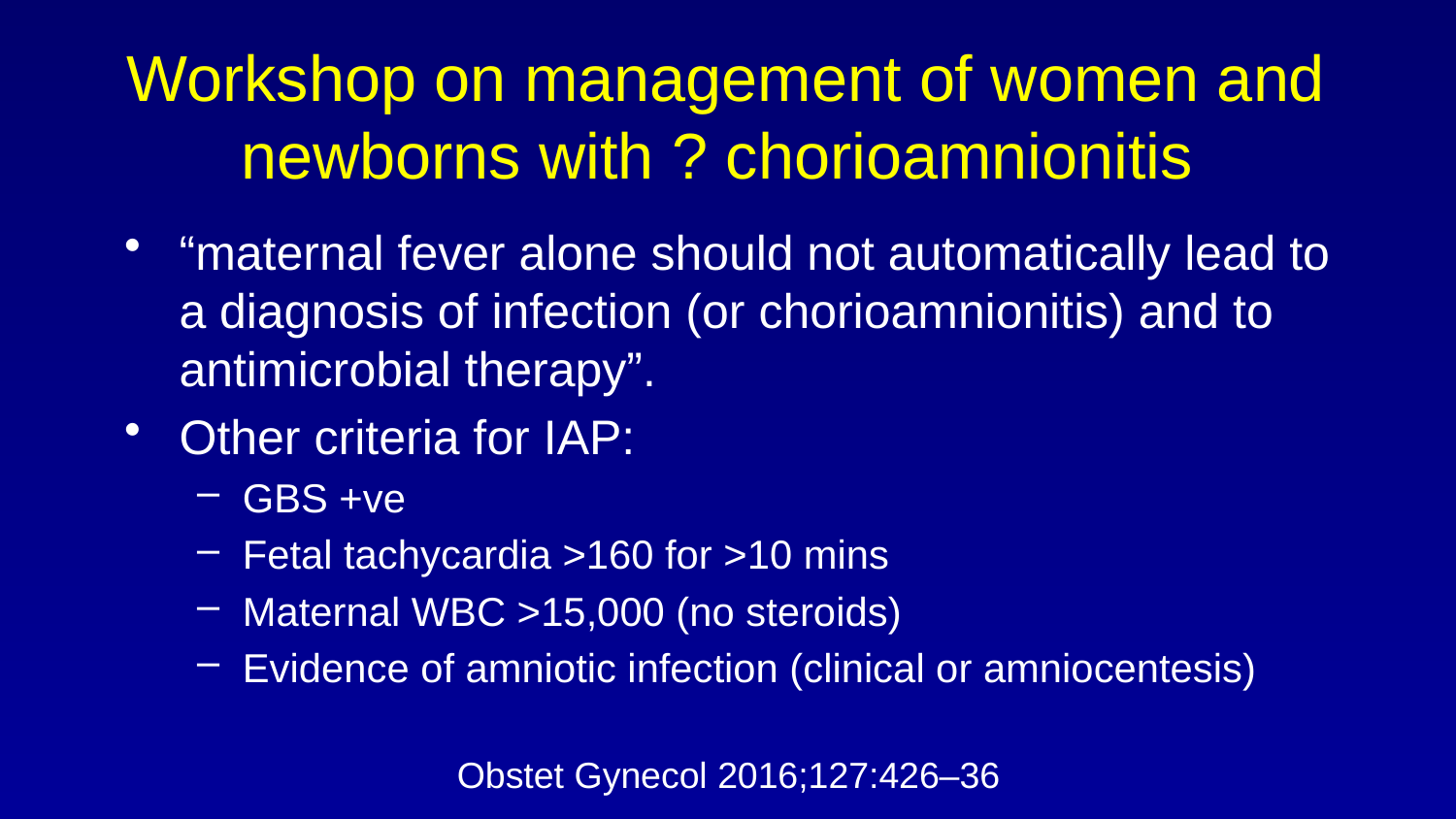

# Workshop on management of women and newborns with ? chorioamnionitis
“maternal fever alone should not automatically lead to a diagnosis of infection (or chorioamnionitis) and to antimicrobial therapy”.
Other criteria for IAP:
GBS +ve
Fetal tachycardia >160 for >10 mins
Maternal WBC >15,000 (no steroids)
Evidence of amniotic infection (clinical or amniocentesis)
Obstet Gynecol 2016;127:426–36